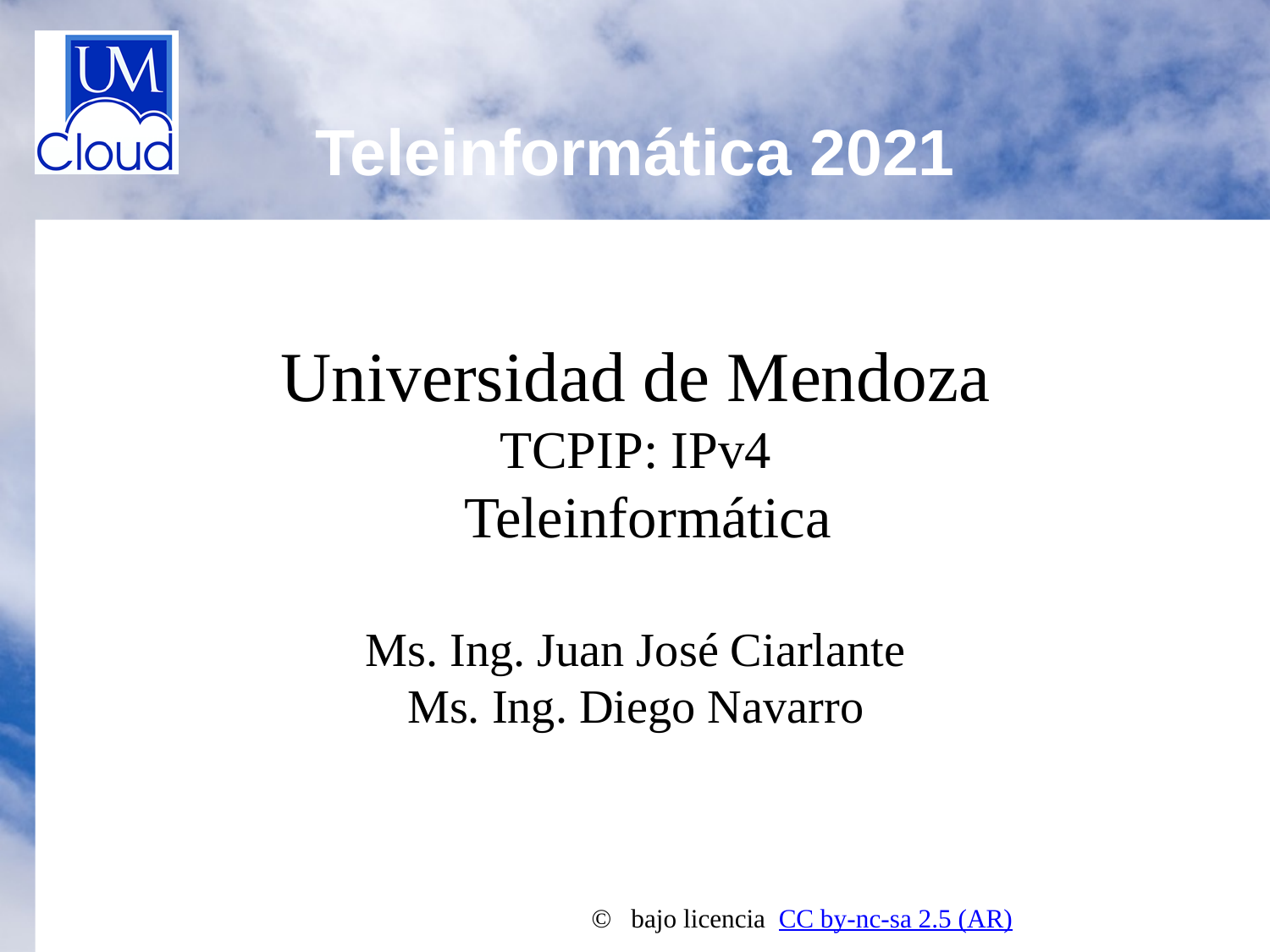

Teleinformática 2021
Universidad de Mendoza
TCPIP: IPv4
Teleinformática

Ms. Ing. Juan José Ciarlante
Ms. Ing. Diego Navarro